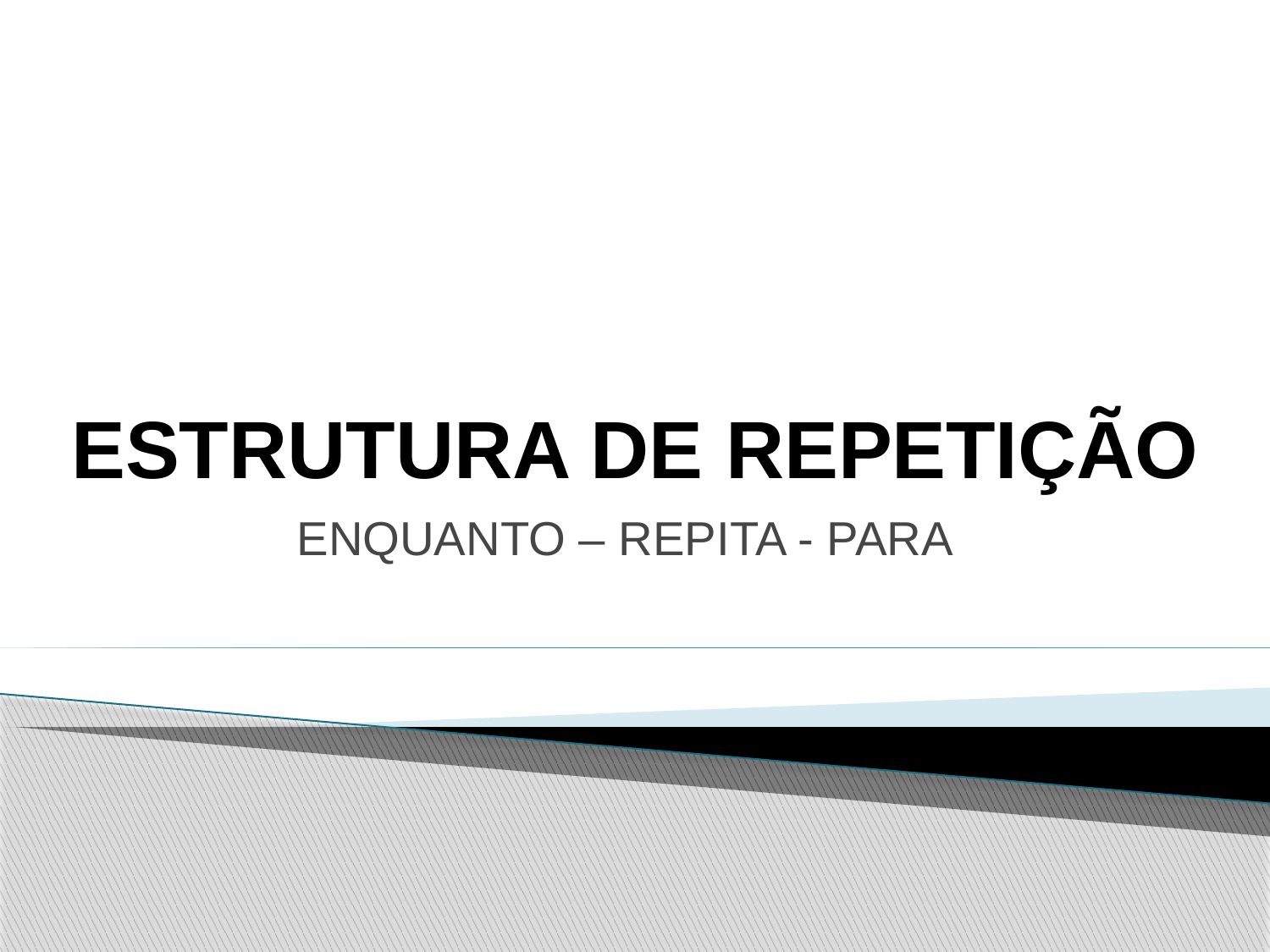

# ESTRUTURA DE REPETIÇÃO
ENQUANTO – REPITA - PARA